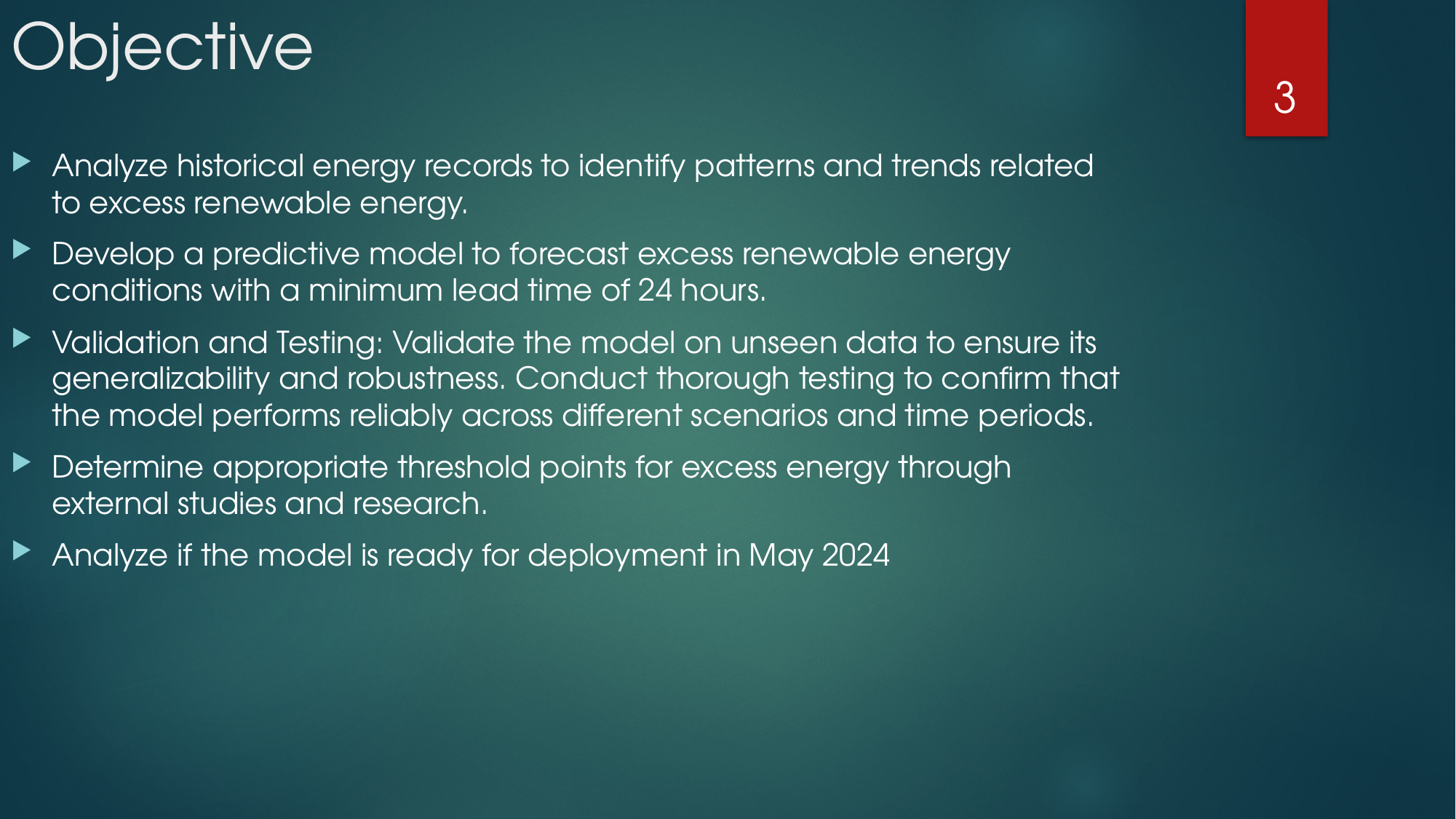

# Objective
3
Analyze historical energy records to identify patterns and trends related to excess renewable energy.
Develop a predictive model to forecast excess renewable energy conditions with a minimum lead time of 24 hours.
Validation and Testing: Validate the model on unseen data to ensure its generalizability and robustness. Conduct thorough testing to confirm that the model performs reliably across different scenarios and time periods.
Determine appropriate threshold points for excess energy through external studies and research.
Analyze if the model is ready for deployment in May 2024